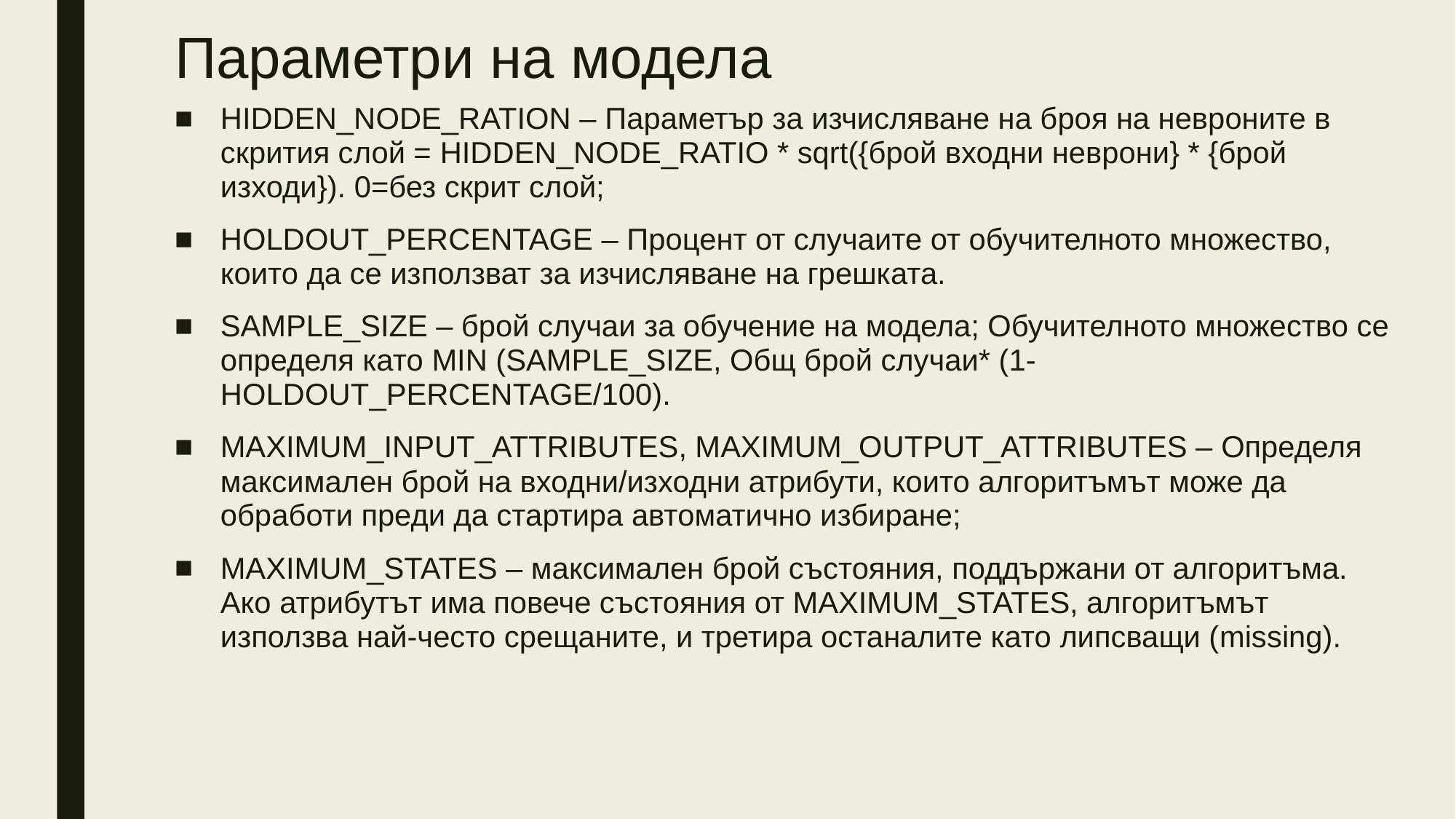

# Параметри на модела
HIDDEN_NODE_RATION – Параметър за изчисляване на броя на невроните в скрития слой = HIDDEN_NODE_RATIO * sqrt({брой входни неврони} * {брой изходи}). 0=без скрит слой;
HOLDOUT_PERCENTAGE – Процент от случаите от обучителното множество, които да се използват за изчисляване на грешката.
SAMPLE_SIZE – брой случаи за обучение на модела; Обучителното множество се определя като MIN (SAMPLE_SIZE, Общ брой случаи* (1- HOLDOUT_PERCENTAGE/100).
MAXIMUM_INPUT_ATTRIBUTES, MAXIMUM_OUTPUT_ATTRIBUTES – Определя максимален брой на входни/изходни атрибути, които алгоритъмът може да обработи преди да стартира автоматично избиране;
MAXIMUM_STATES – максимален брой състояния, поддържани от алгоритъма. Ако атрибутът има повече състояния от MAXIMUM_STATES, алгоритъмът използва най-често срещаните, и третира останалите като липсващи (missing).